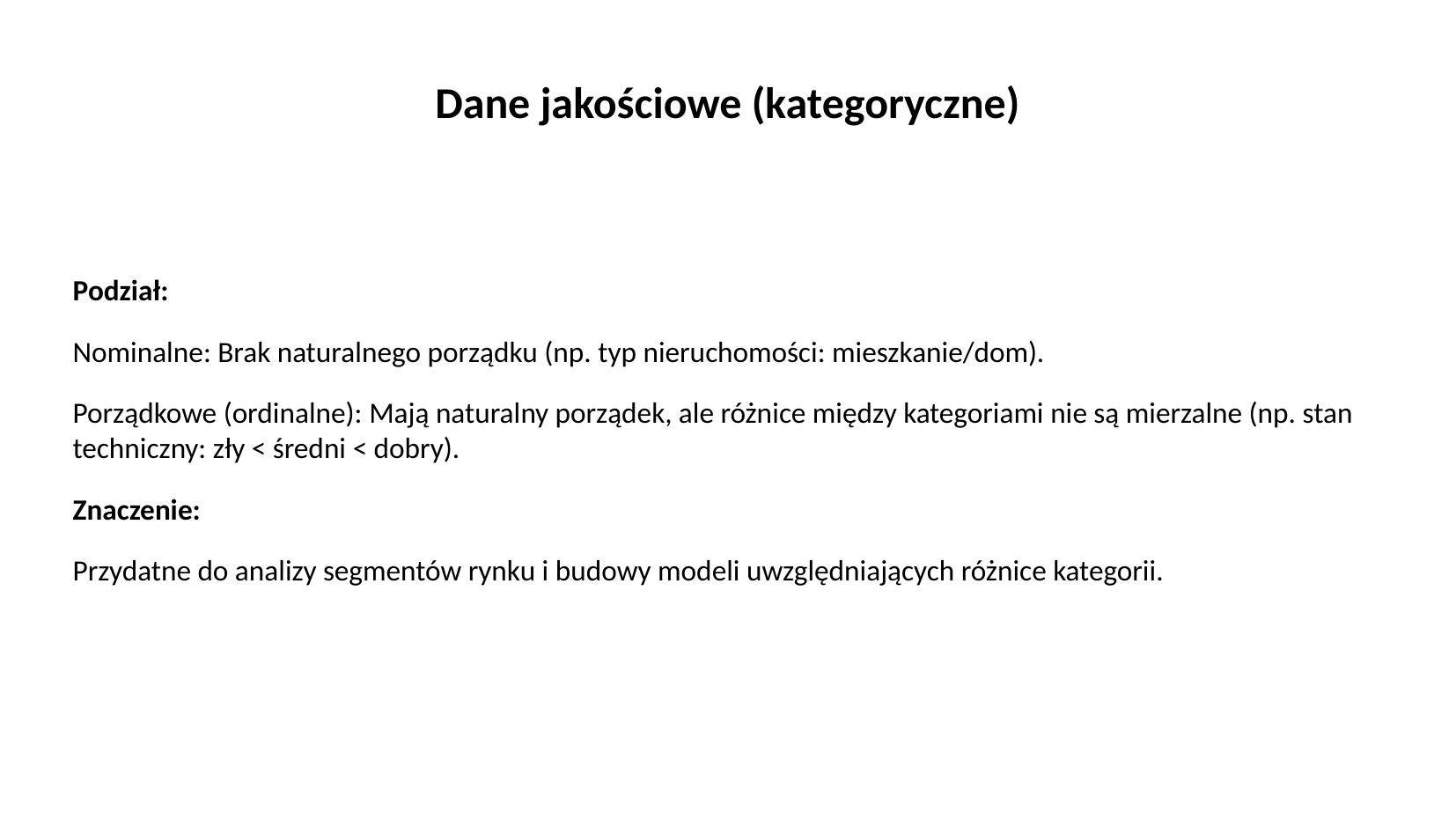

# Dane jakościowe (kategoryczne)
Podział:
Nominalne: Brak naturalnego porządku (np. typ nieruchomości: mieszkanie/dom).
Porządkowe (ordinalne): Mają naturalny porządek, ale różnice między kategoriami nie są mierzalne (np. stan techniczny: zły < średni < dobry).
Znaczenie:
Przydatne do analizy segmentów rynku i budowy modeli uwzględniających różnice kategorii.